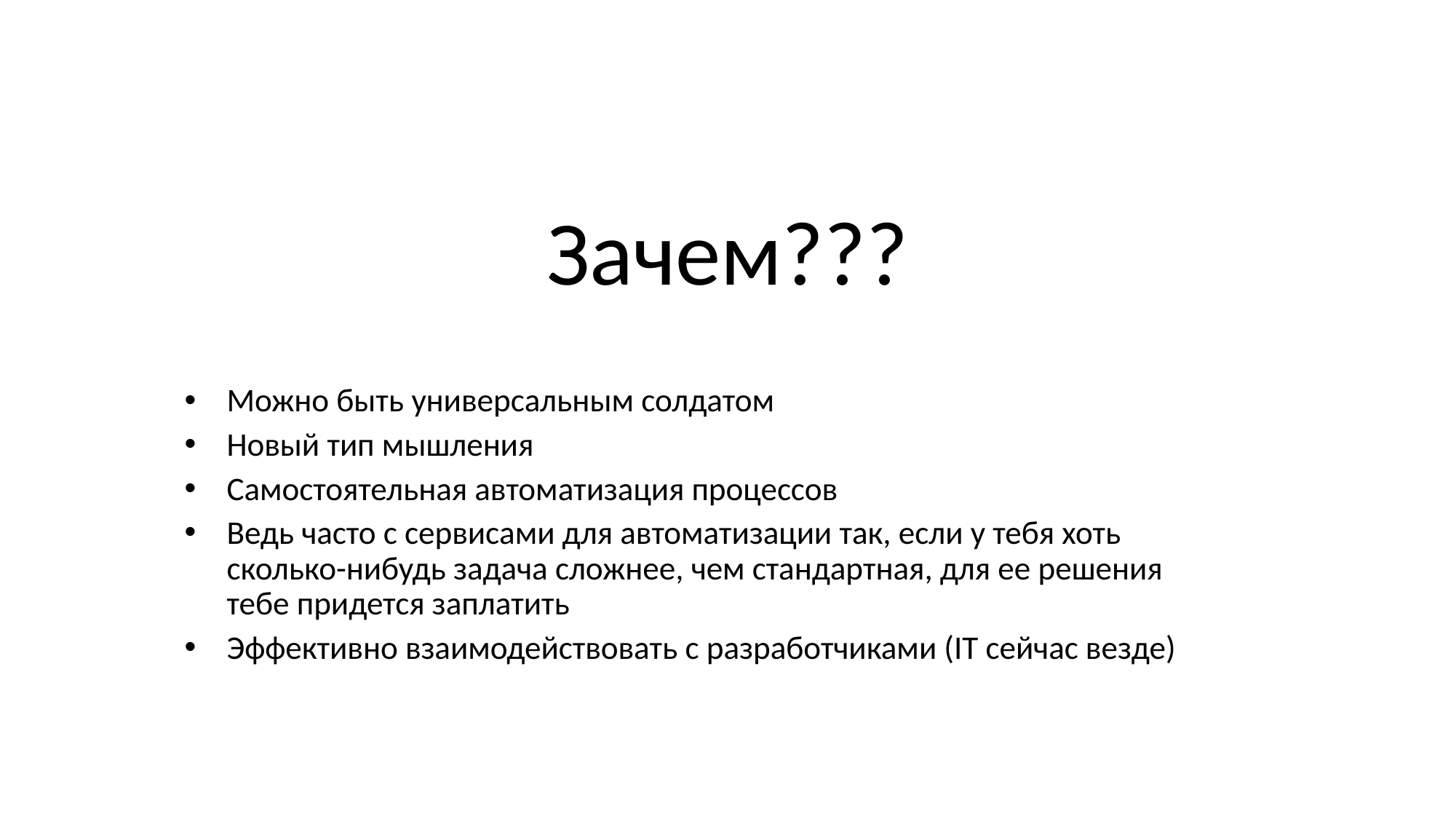

# Зачем???

Можно быть универсальным солдатом
Новый тип мышления
Самостоятельная автоматизация процессов
Ведь часто с сервисами для автоматизации так, если у тебя хоть сколько-нибудь задача сложнее, чем стандартная, для ее решения тебе придется заплатить
Эффективно взаимодействовать с разработчиками (IT сейчас везде)